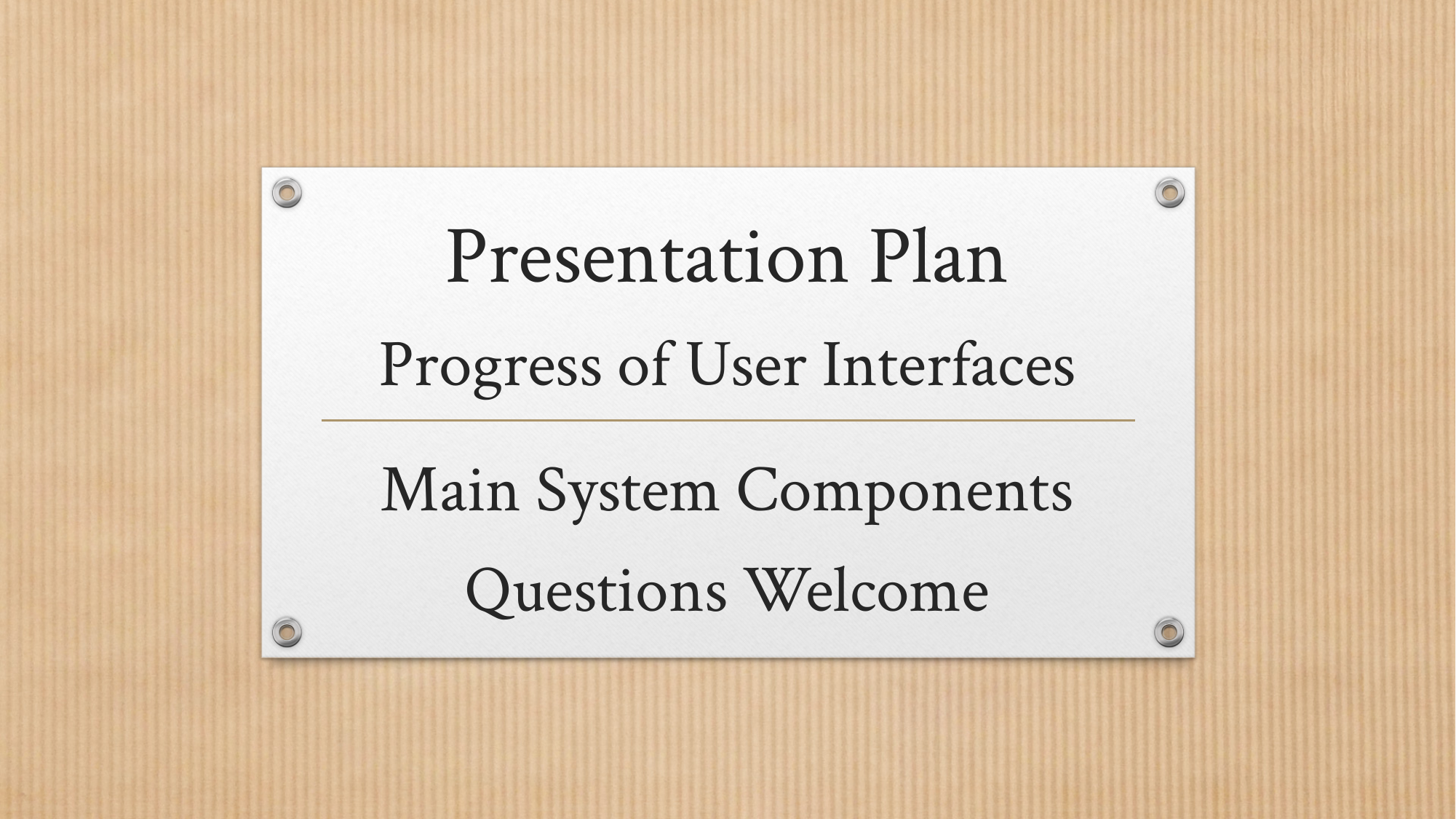

Presentation Plan
# Progress of User Interfaces
Main System Components
Questions Welcome